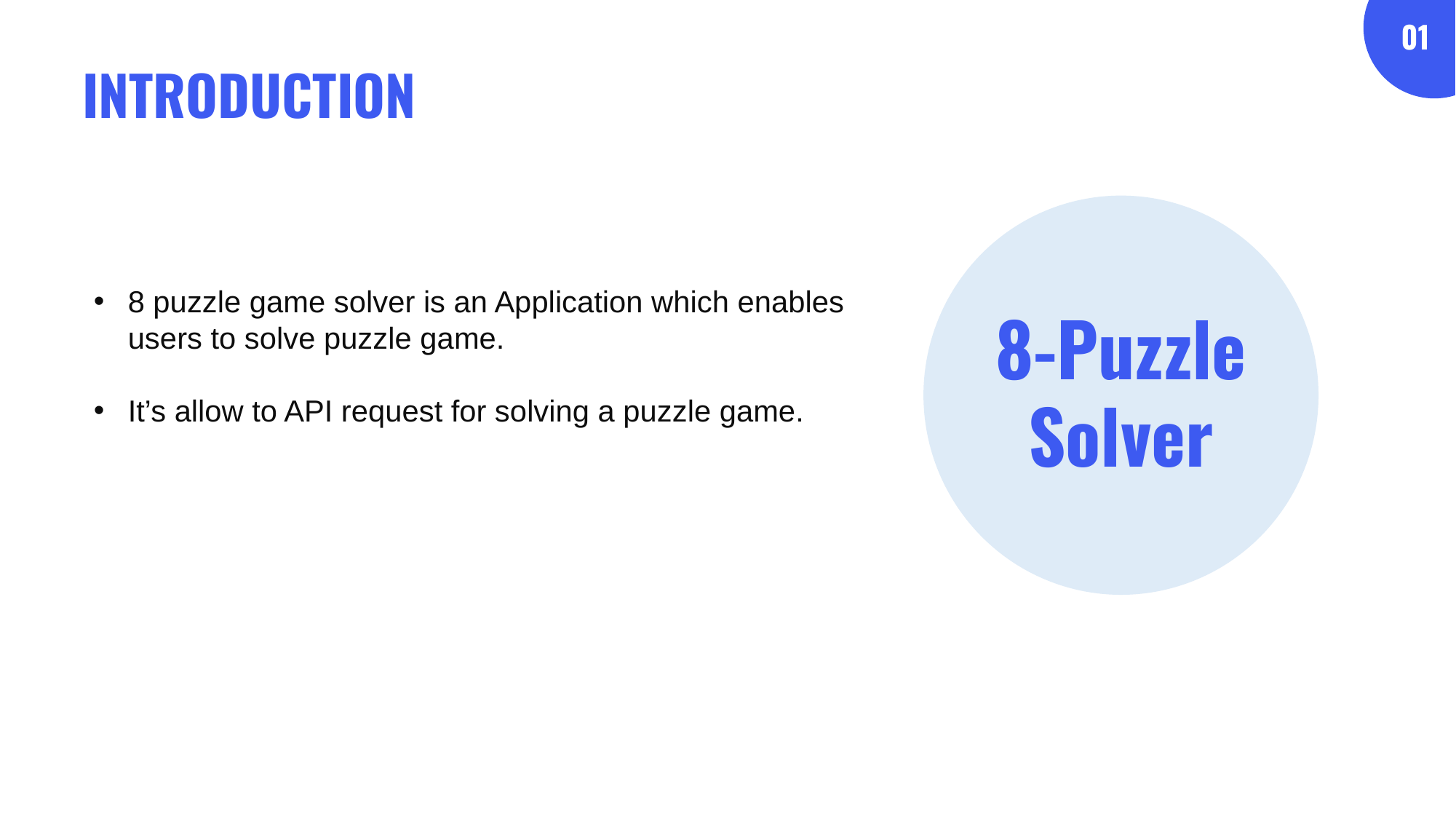

01
INTRODUCTION

8-Puzzle Solver
8 puzzle game solver is an Application which enables users to solve puzzle game.

It’s allow to API request for solving a puzzle game.